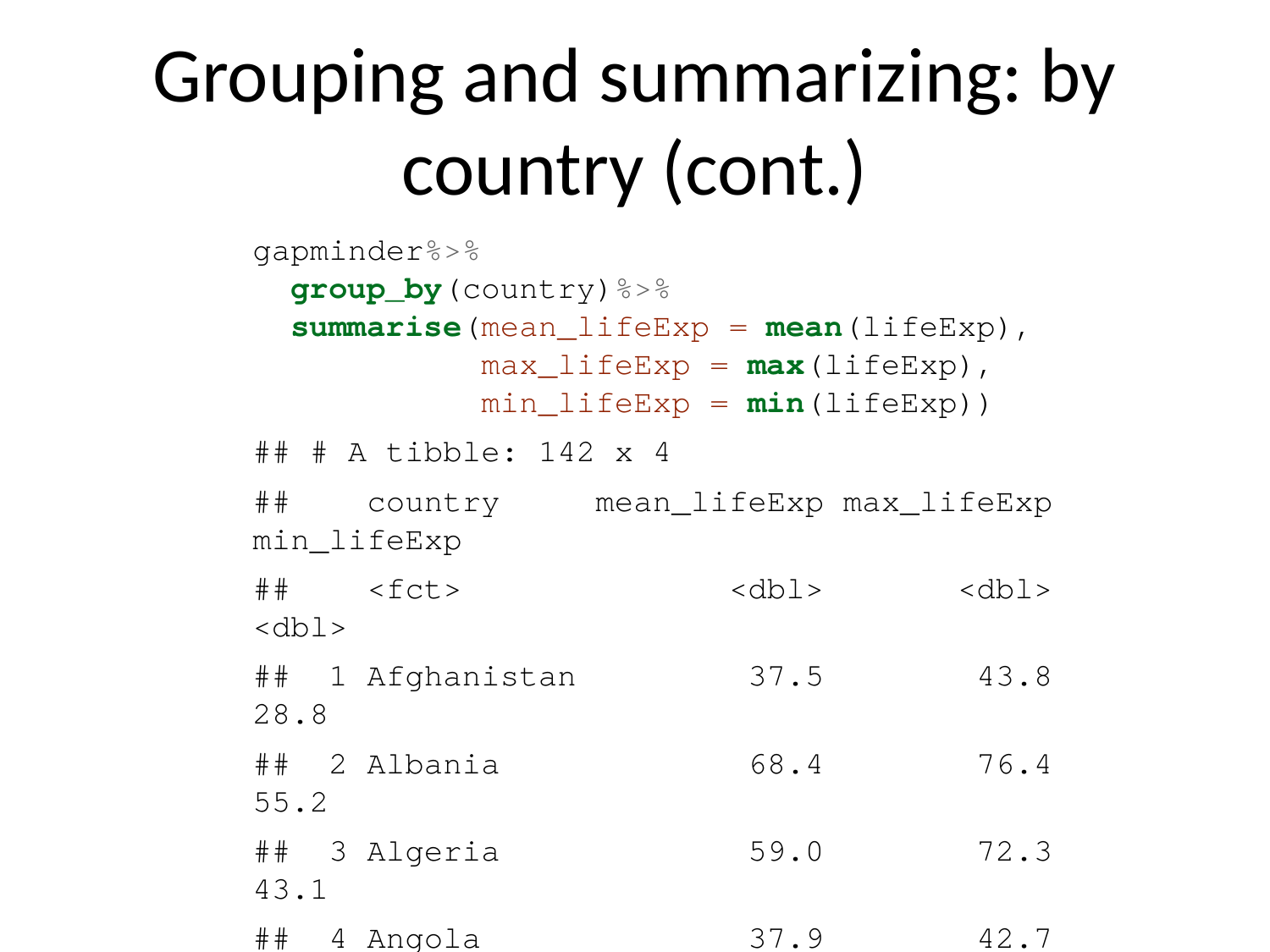

# Grouping and summarizing: by country (cont.)
gapminder%>%
  group_by(country)%>%
  summarise(mean_lifeExp = mean(lifeExp),
            max_lifeExp = max(lifeExp),
            min_lifeExp = min(lifeExp))
## # A tibble: 142 x 4
##    country     mean_lifeExp max_lifeExp min_lifeExp
##    <fct>              <dbl>       <dbl>       <dbl>
##  1 Afghanistan         37.5        43.8        28.8
##  2 Albania             68.4        76.4        55.2
##  3 Algeria             59.0        72.3        43.1
##  4 Angola              37.9        42.7        30.0
##  5 Argentina           69.1        75.3        62.5
##  6 Australia           74.7        81.2        69.1
##  7 Austria             73.1        79.8        66.8
##  8 Bahrain             65.6        75.6        50.9
##  9 Bangladesh          49.8        64.1        37.5
## 10 Belgium             73.6        79.4        68
## # … with 132 more rows